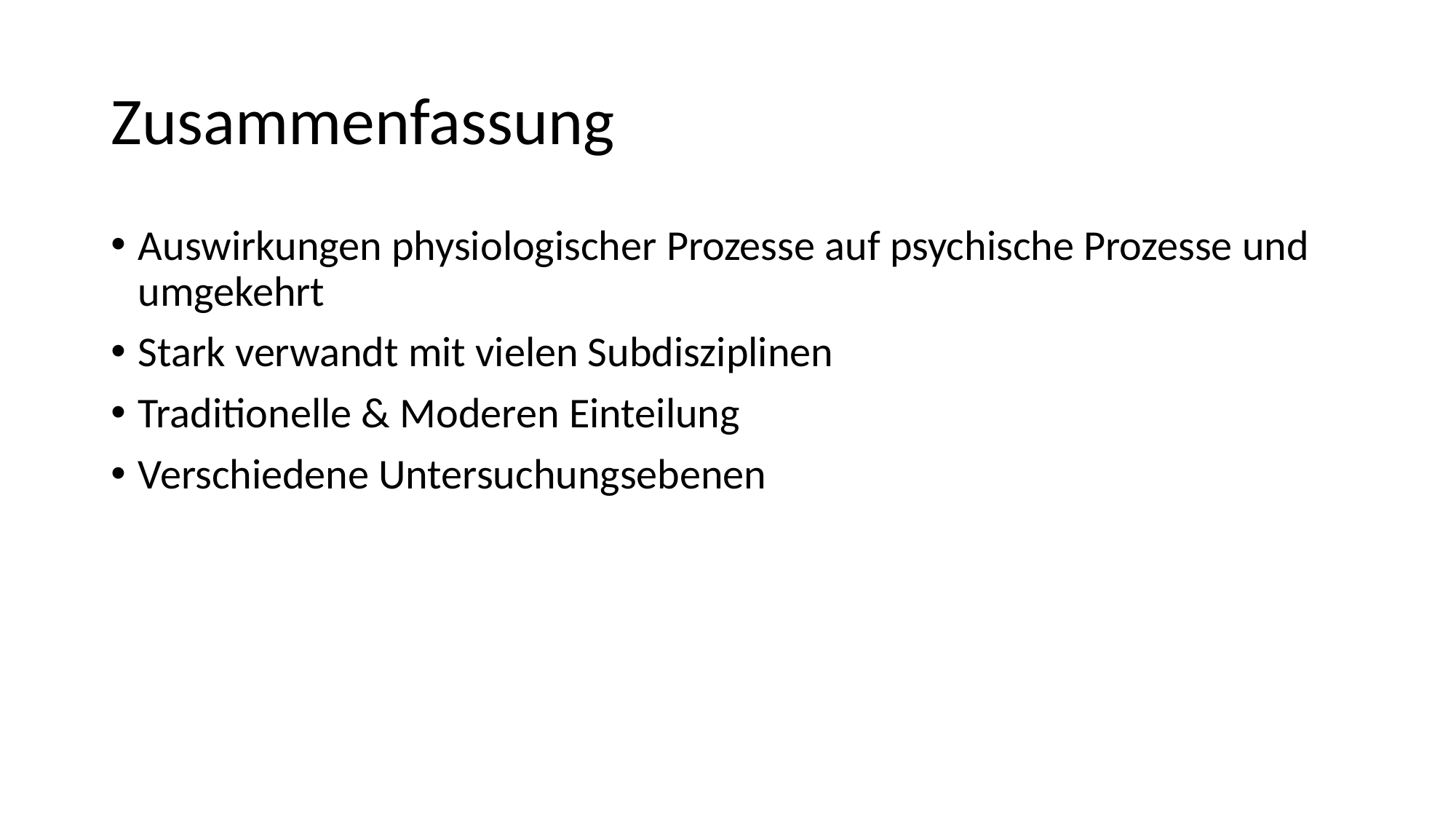

# Zusammenfassung
Auswirkungen physiologischer Prozesse auf psychische Prozesse und umgekehrt
Stark verwandt mit vielen Subdisziplinen
Traditionelle & Moderen Einteilung
Verschiedene Untersuchungsebenen